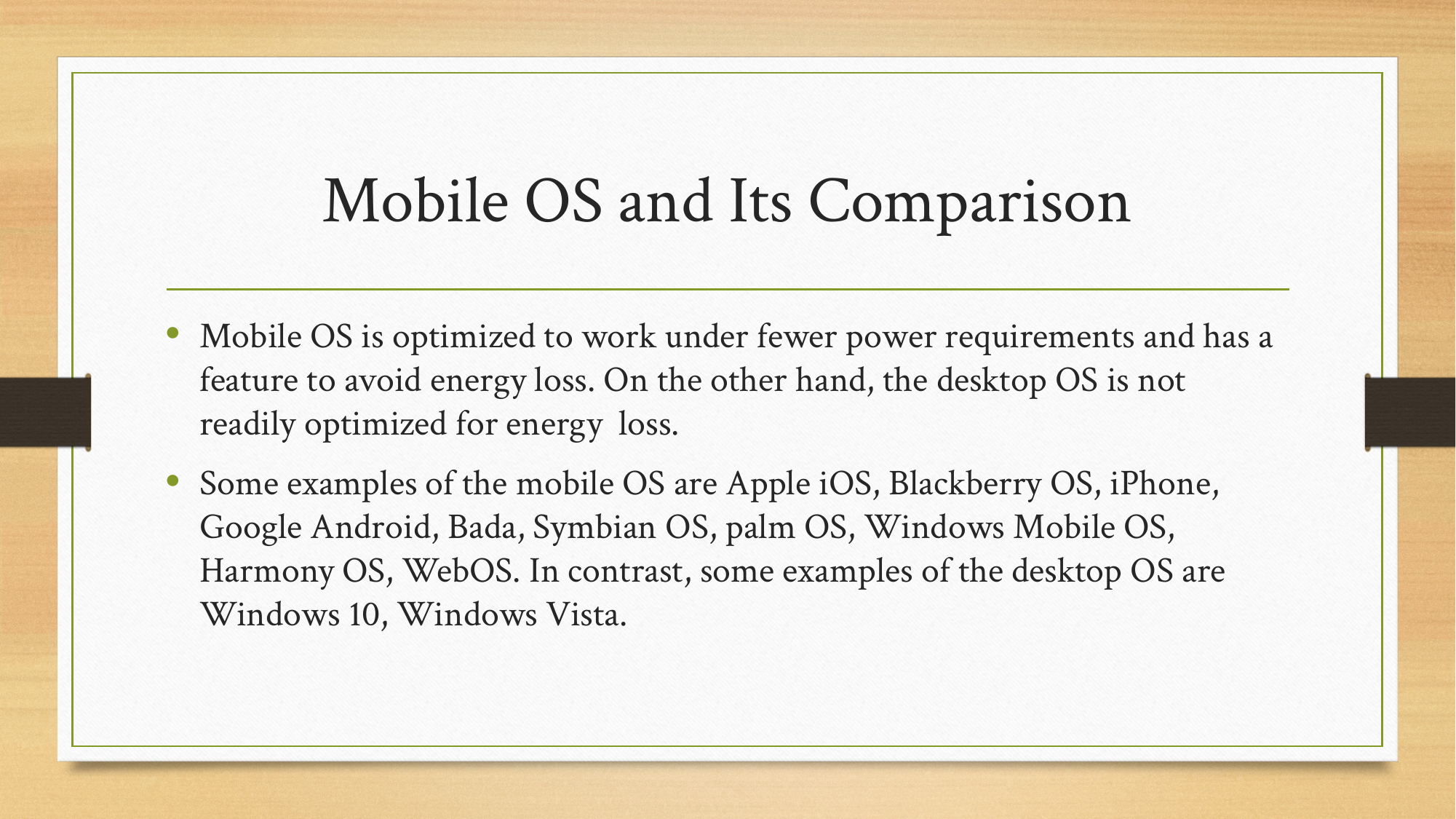

# Mobile OS and Its Comparison
Mobile OS is optimized to work under fewer power requirements and has a feature to avoid energy loss. On the other hand, the desktop OS is not readily optimized for energy  loss.
Some examples of the mobile OS are Apple iOS, Blackberry OS, iPhone, Google Android, Bada, Symbian OS, palm OS, Windows Mobile OS, Harmony OS, WebOS. In contrast, some examples of the desktop OS are Windows 10, Windows Vista.